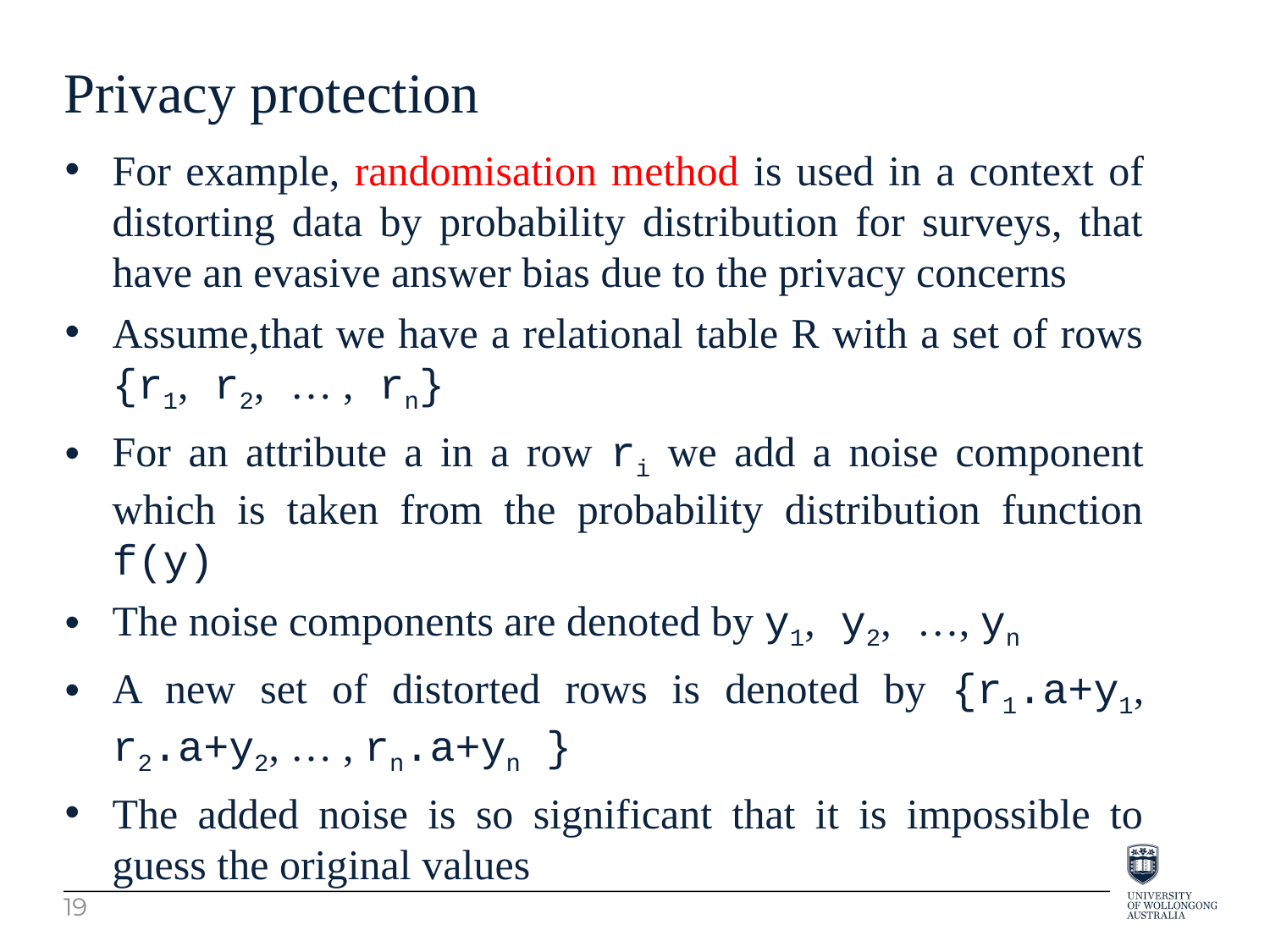

Privacy protection
For example, randomisation method is used in a context of distorting data by probability distribution for surveys, that have an evasive answer bias due to the privacy concerns
Assume,that we have a relational table R with a set of rows {r1, r2, … , rn}
For an attribute a in a row ri we add a noise component which is taken from the probability distribution function f(y)
The noise components are denoted by y1, y2, …, yn
A new set of distorted rows is denoted by {r1.a+y1, r2.a+y2, … , rn.a+yn }
The added noise is so significant that it is impossible to guess the original values

19